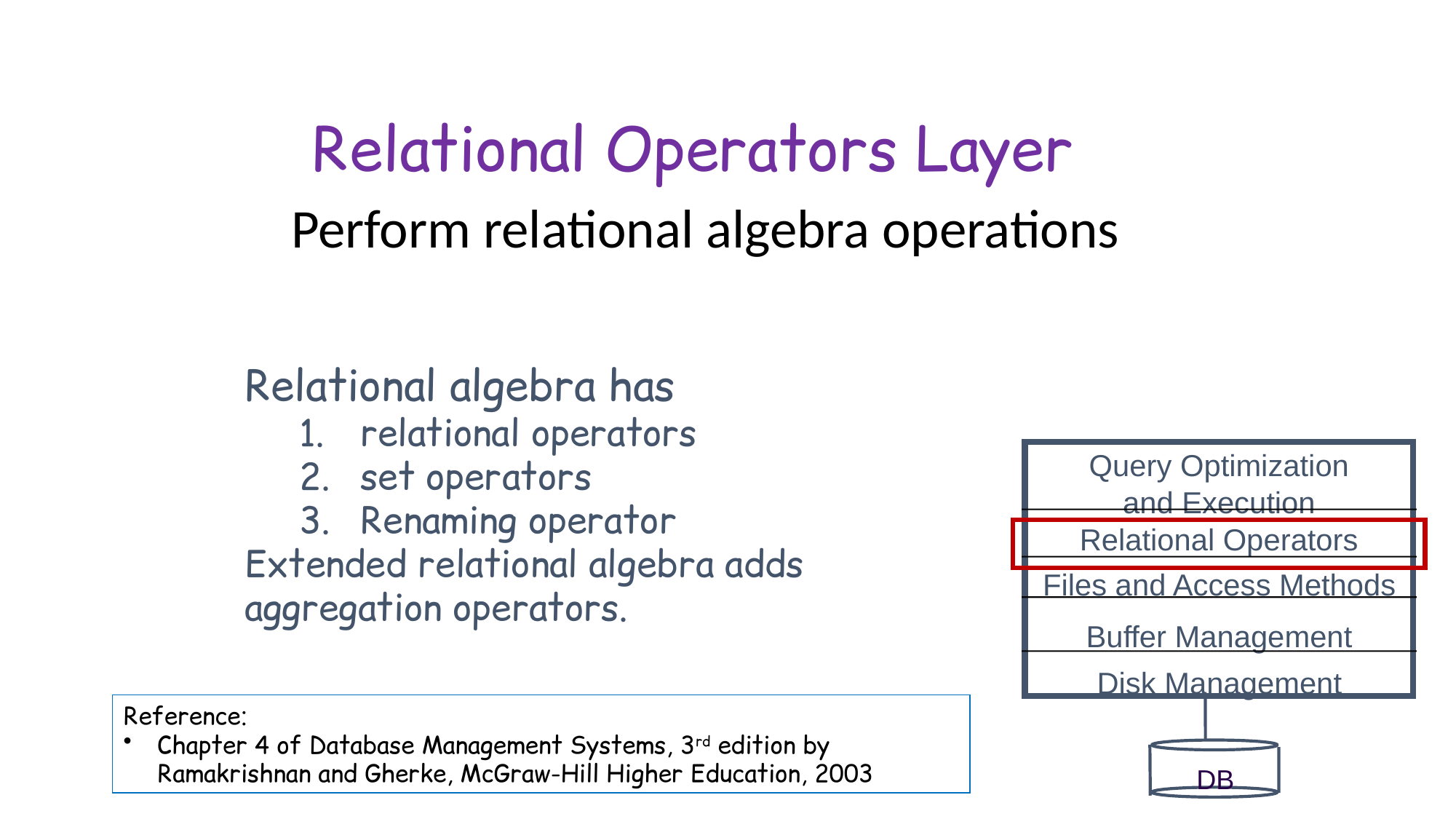

Relational Operators Layer
Perform relational algebra operations
Relational algebra has
relational operators
set operators
Renaming operator
Extended relational algebra adds aggregation operators.
Query Optimization
and Execution

Relational Operators

Files and Access Methods

Buffer Management

Disk Management

DB

Reference:
Chapter 4 of Database Management Systems, 3rd edition by Ramakrishnan and Gherke, McGraw-Hill Higher Education, 2003